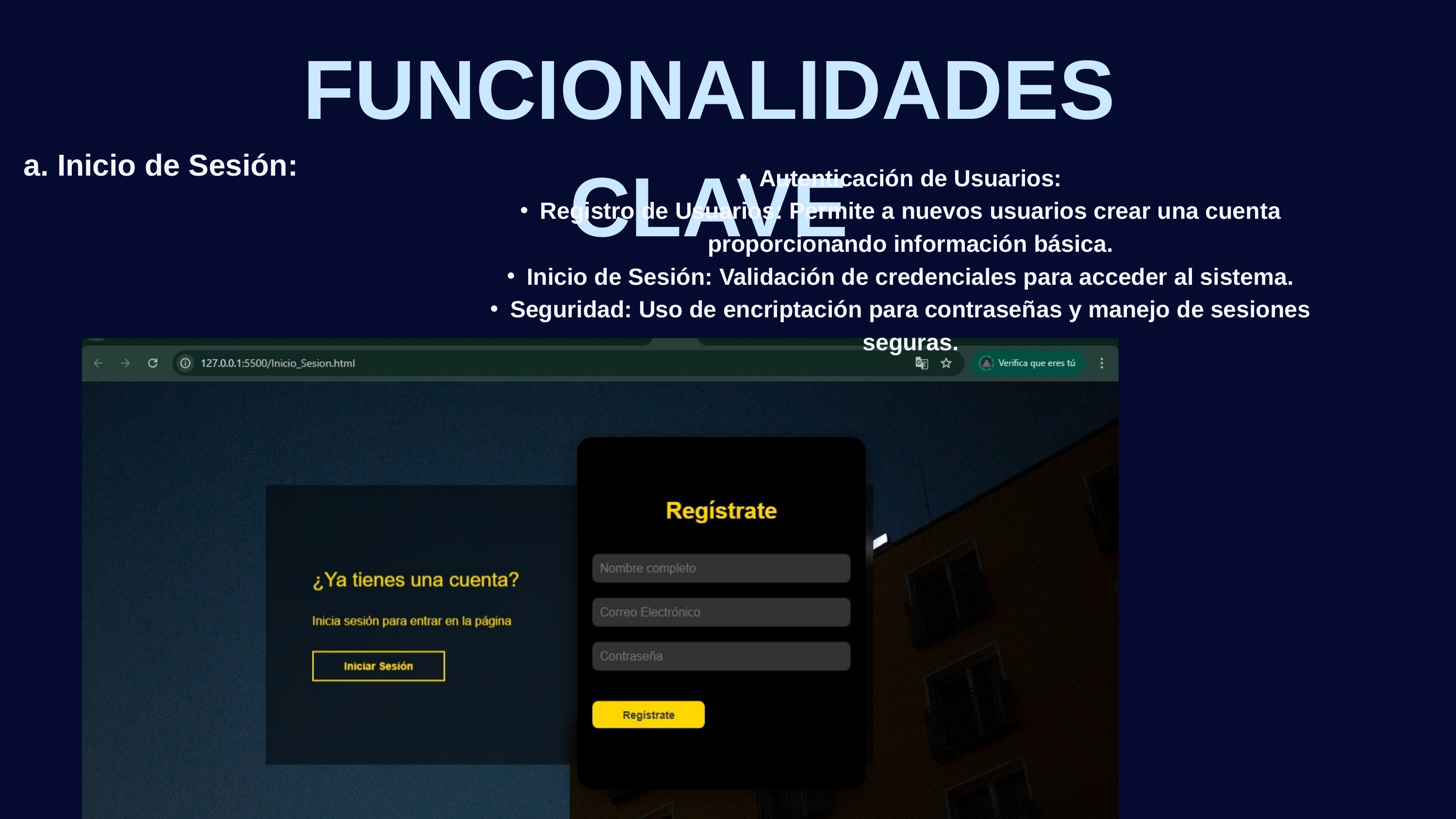

FUNCIONALIDADES CLAVE
a. Inicio de Sesión:
Autenticación de Usuarios:
Registro de Usuarios: Permite a nuevos usuarios crear una cuenta proporcionando información básica.
Inicio de Sesión: Validación de credenciales para acceder al sistema.
Seguridad: Uso de encriptación para contraseñas y manejo de sesiones seguras.